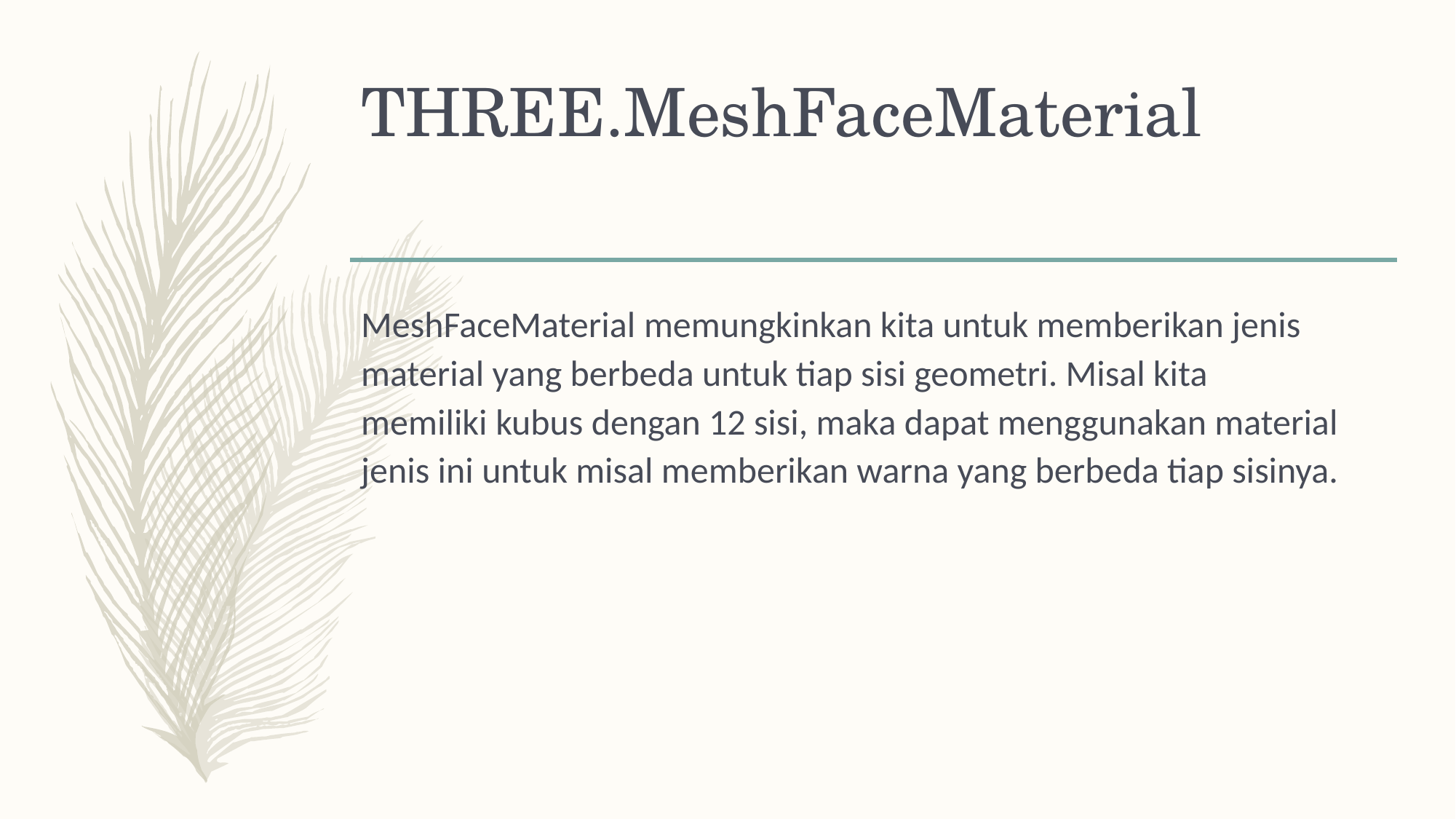

# THREE.MeshFaceMaterial
MeshFaceMaterial memungkinkan kita untuk memberikan jenis material yang berbeda untuk tiap sisi geometri. Misal kita memiliki kubus dengan 12 sisi, maka dapat menggunakan material jenis ini untuk misal memberikan warna yang berbeda tiap sisinya.